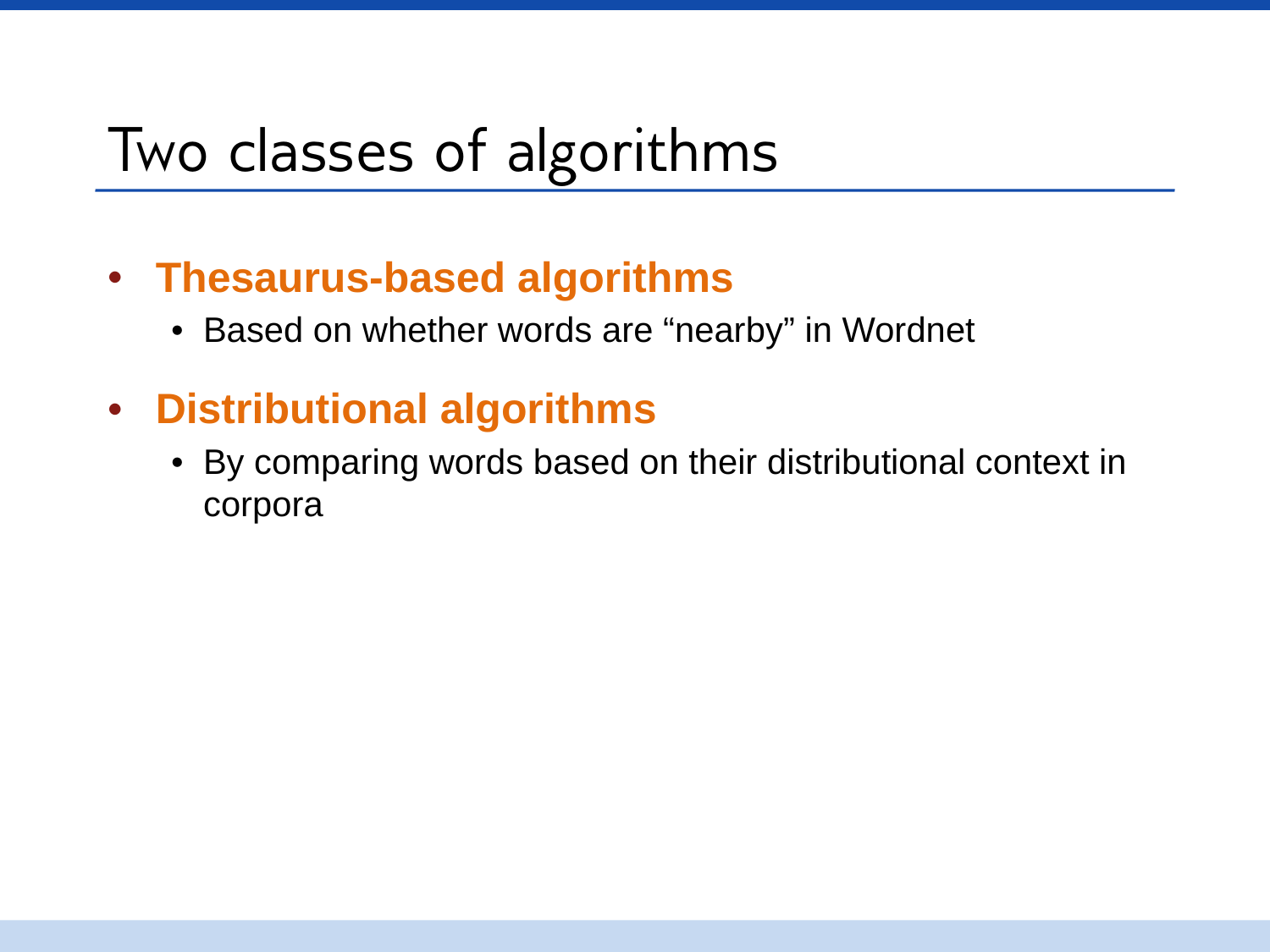

# Two classes of algorithms
Thesaurus-based algorithms
Based on whether words are “nearby” in Wordnet
Distributional algorithms
By comparing words based on their distributional context in corpora